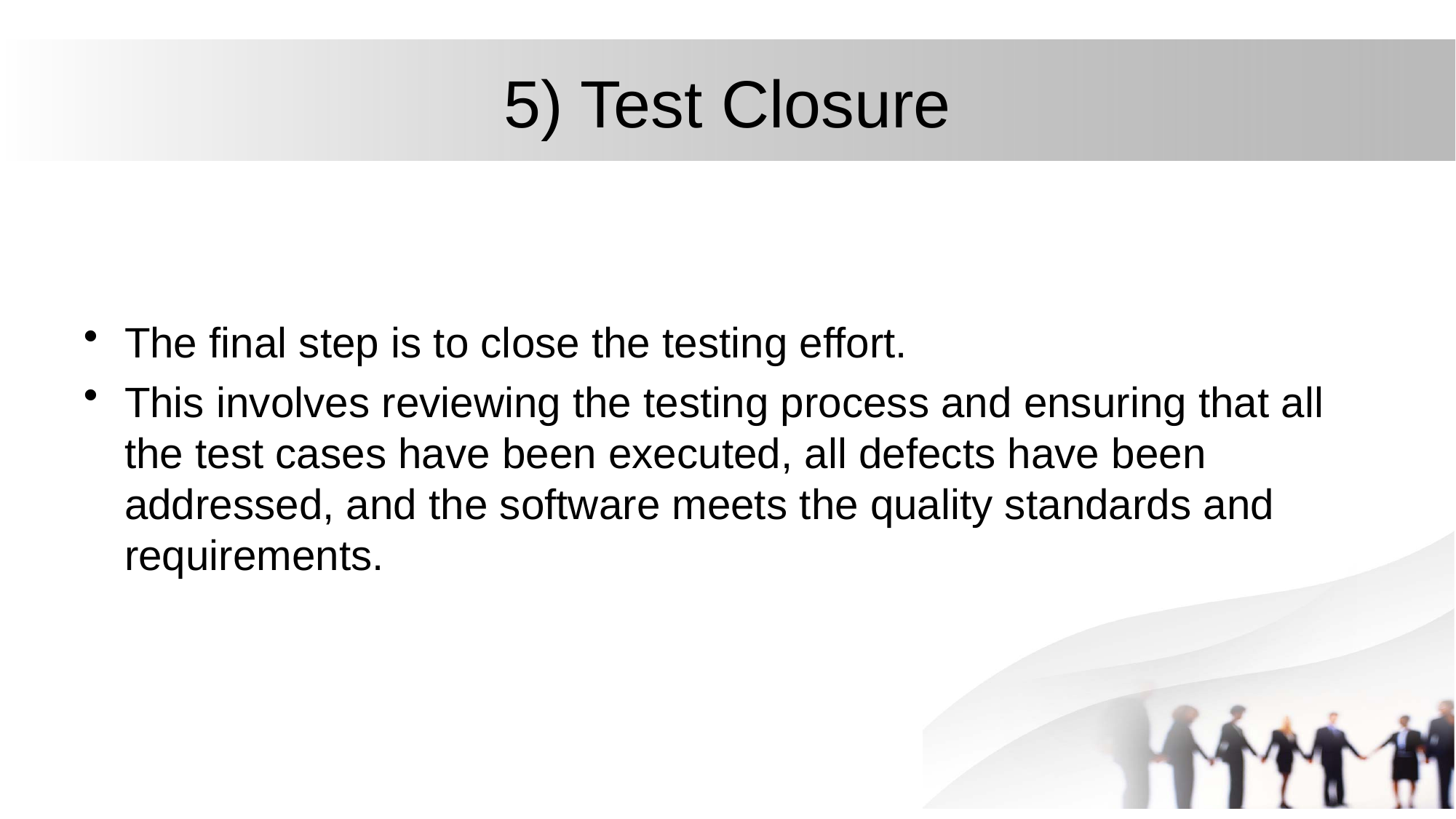

# 5) Test Closure

The final step is to close the testing effort.
This involves reviewing the testing process and ensuring that all the test cases have been executed, all defects have been addressed, and the software meets the quality standards and requirements.